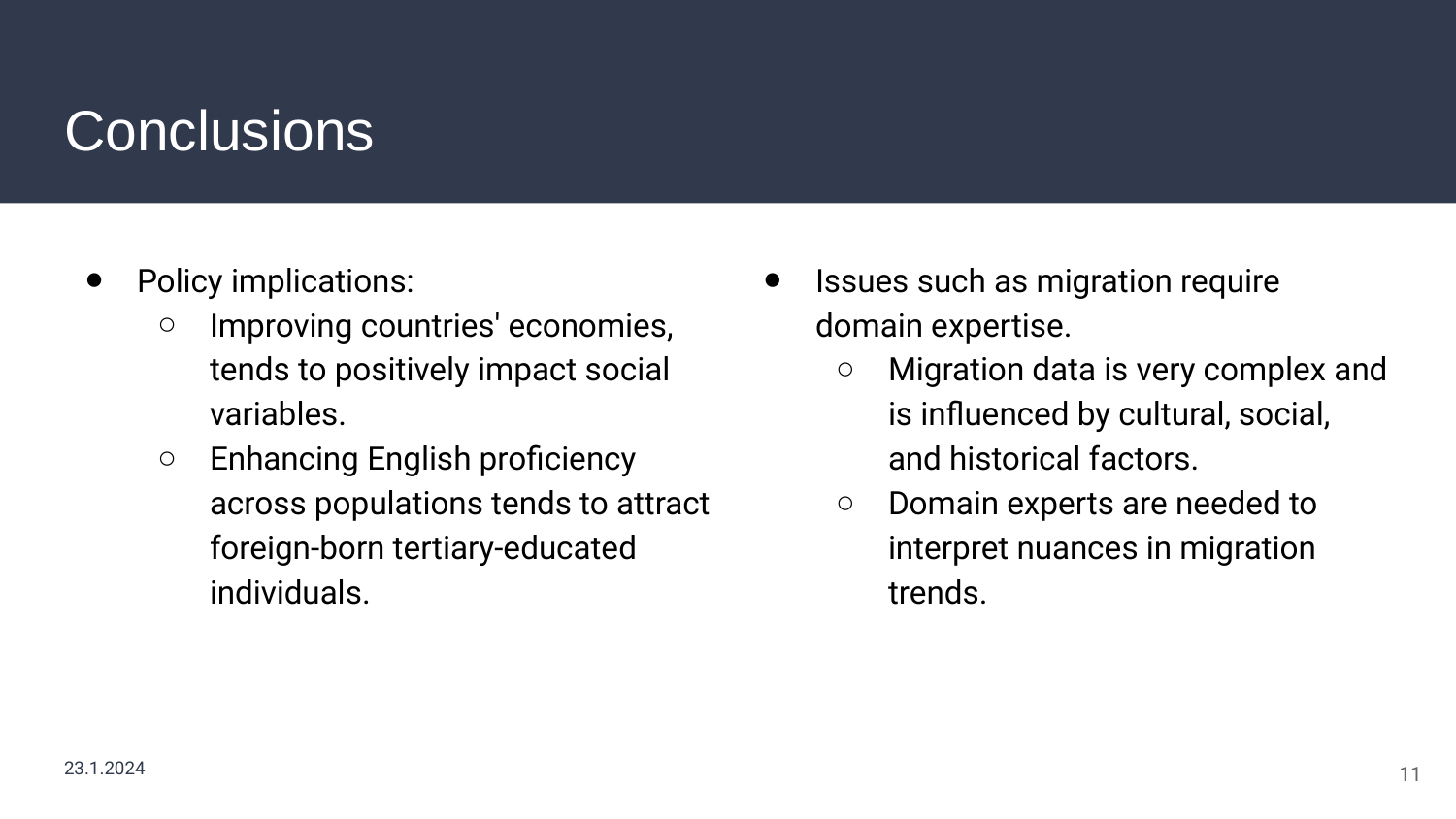

# Conclusions

Policy implications:
Improving countries' economies, tends to positively impact social variables.
Enhancing English proficiency across populations tends to attract foreign-born tertiary-educated individuals.
Issues such as migration require domain expertise.
Migration data is very complex and is influenced by cultural, social, and historical factors.
Domain experts are needed to interpret nuances in migration trends.
11